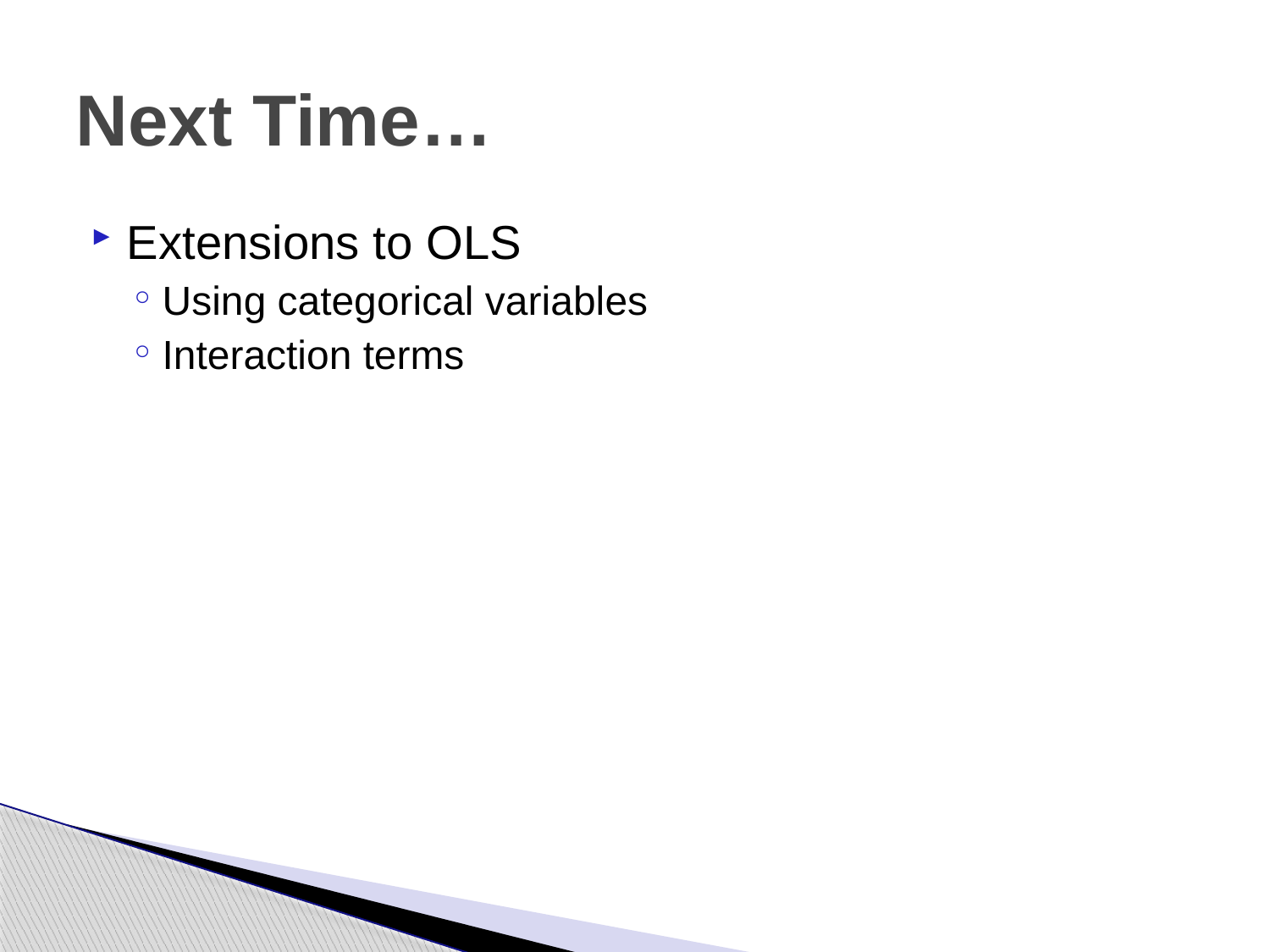

# Next Time…
Extensions to OLS
Using categorical variables
Interaction terms